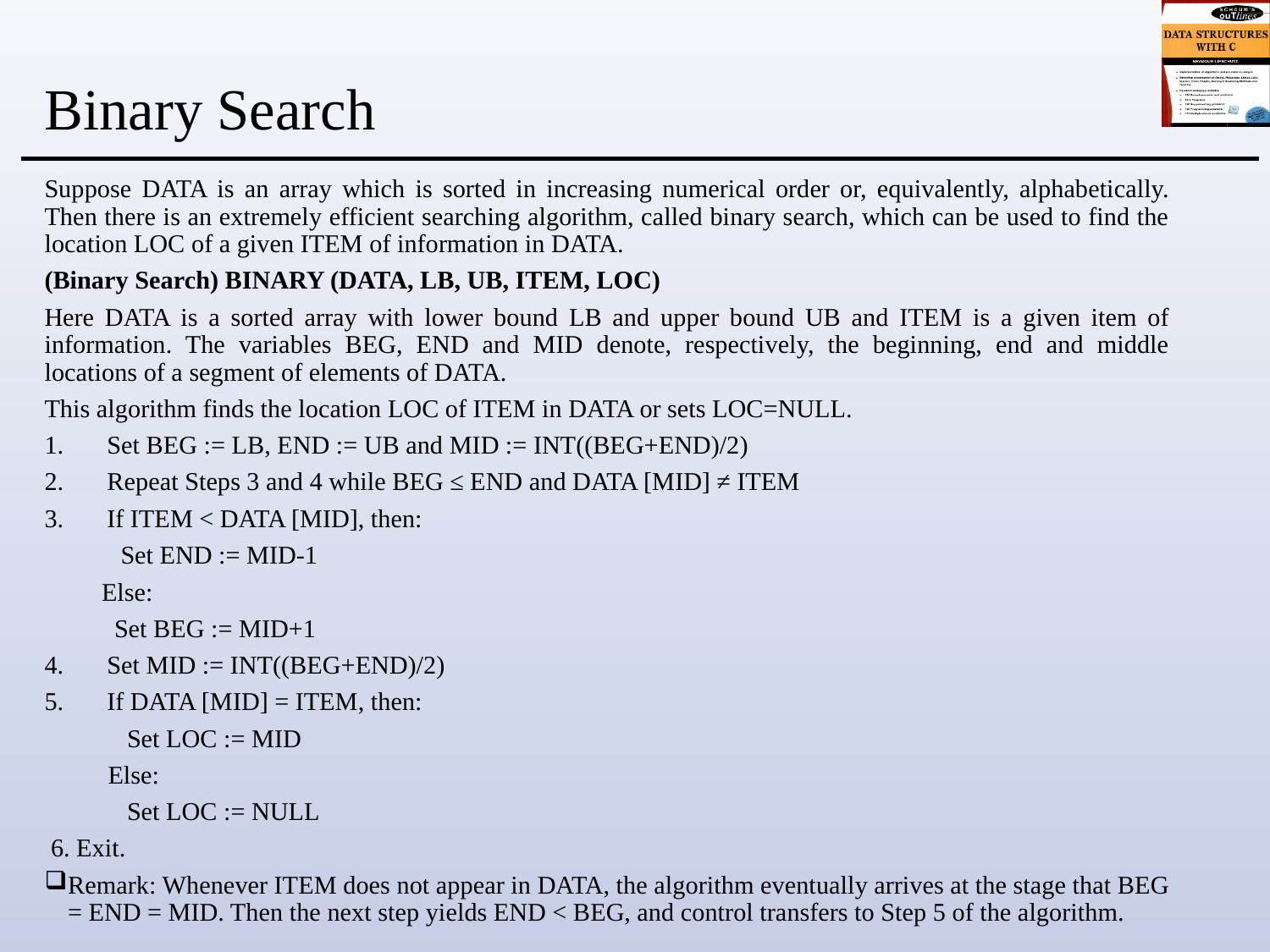

# Binary Search
Suppose DATA is an array which is sorted in increasing numerical order or, equivalently, alphabetically. Then there is an extremely efficient searching algorithm, called binary search, which can be used to find the location LOC of a given ITEM of information in DATA.
(Binary Search) BINARY (DATA, LB, UB, ITEM, LOC)
Here DATA is a sorted array with lower bound LB and upper bound UB and ITEM is a given item of information. The variables BEG, END and MID denote, respectively, the beginning, end and middle locations of a segment of elements of DATA.
This algorithm finds the location LOC of ITEM in DATA or sets LOC=NULL.
Set BEG := LB, END := UB and MID := INT((BEG+END)/2)
Repeat Steps 3 and 4 while BEG ≤ END and DATA [MID] ≠ ITEM
If ITEM < DATA [MID], then:
            Set END := MID‑1
         Else:
           Set BEG := MID+1
Set MID := INT((BEG+END)/2)
If DATA [MID] = ITEM, then:
             Set LOC := MID
          Else:
             Set LOC := NULL
 6. Exit.
Remark: Whenever ITEM does not appear in DATA, the algorithm eventually arrives at the stage that BEG = END = MID. Then the next step yields END < BEG, and control transfers to Step 5 of the algorithm.